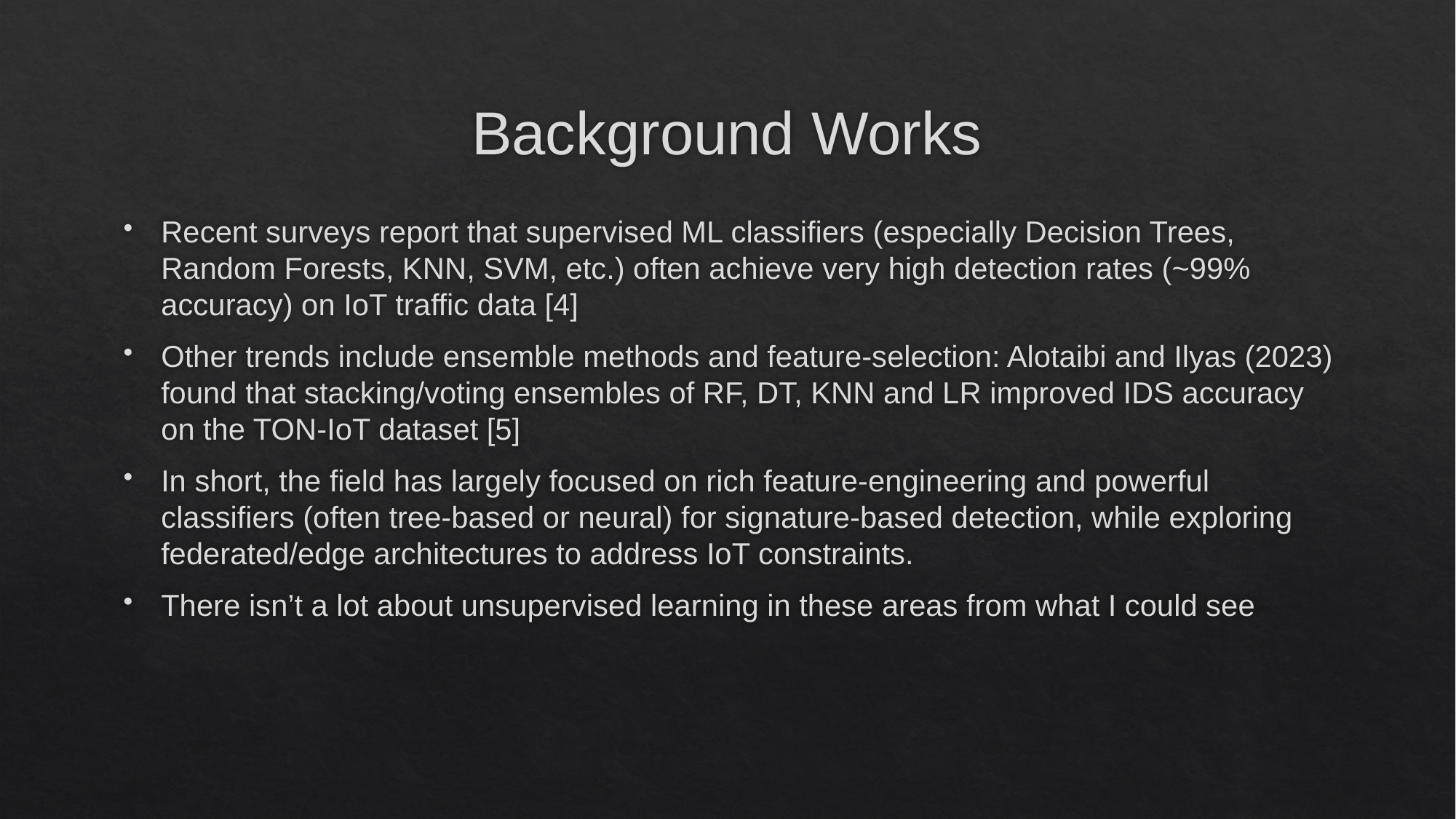

# Background Works
Recent surveys report that supervised ML classifiers (especially Decision Trees, Random Forests, KNN, SVM, etc.) often achieve very high detection rates (~99% accuracy) on IoT traffic data [4]
Other trends include ensemble methods and feature-selection: Alotaibi and Ilyas (2023) found that stacking/voting ensembles of RF, DT, KNN and LR improved IDS accuracy on the TON-IoT dataset [5]
In short, the field has largely focused on rich feature-engineering and powerful classifiers (often tree-based or neural) for signature-based detection, while exploring federated/edge architectures to address IoT constraints.
There isn’t a lot about unsupervised learning in these areas from what I could see